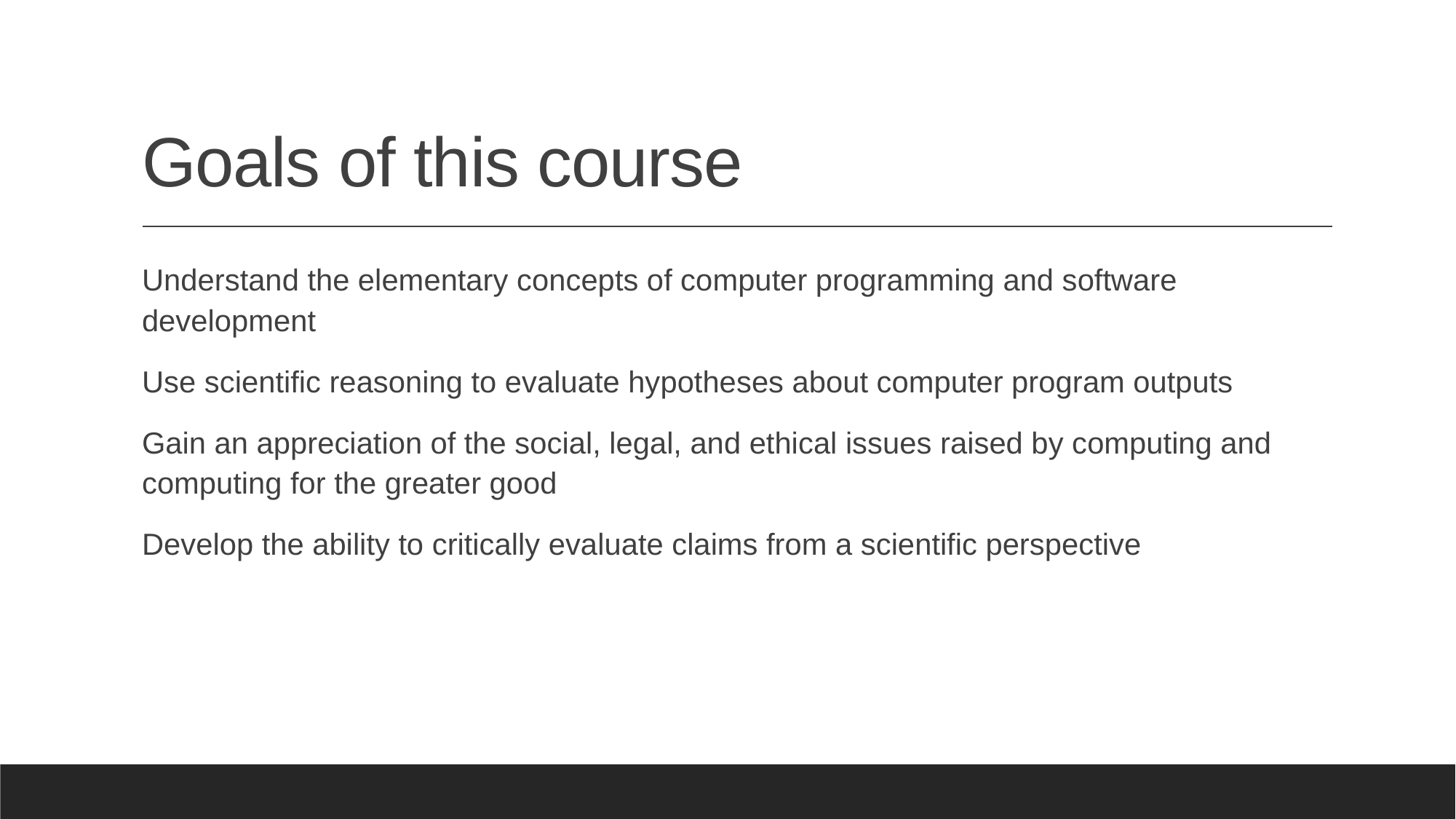

# Goals of this course
Understand the elementary concepts of computer programming and software development
Use scientific reasoning to evaluate hypotheses about computer program outputs
Gain an appreciation of the social, legal, and ethical issues raised by computing and computing for the greater good
Develop the ability to critically evaluate claims from a scientific perspective